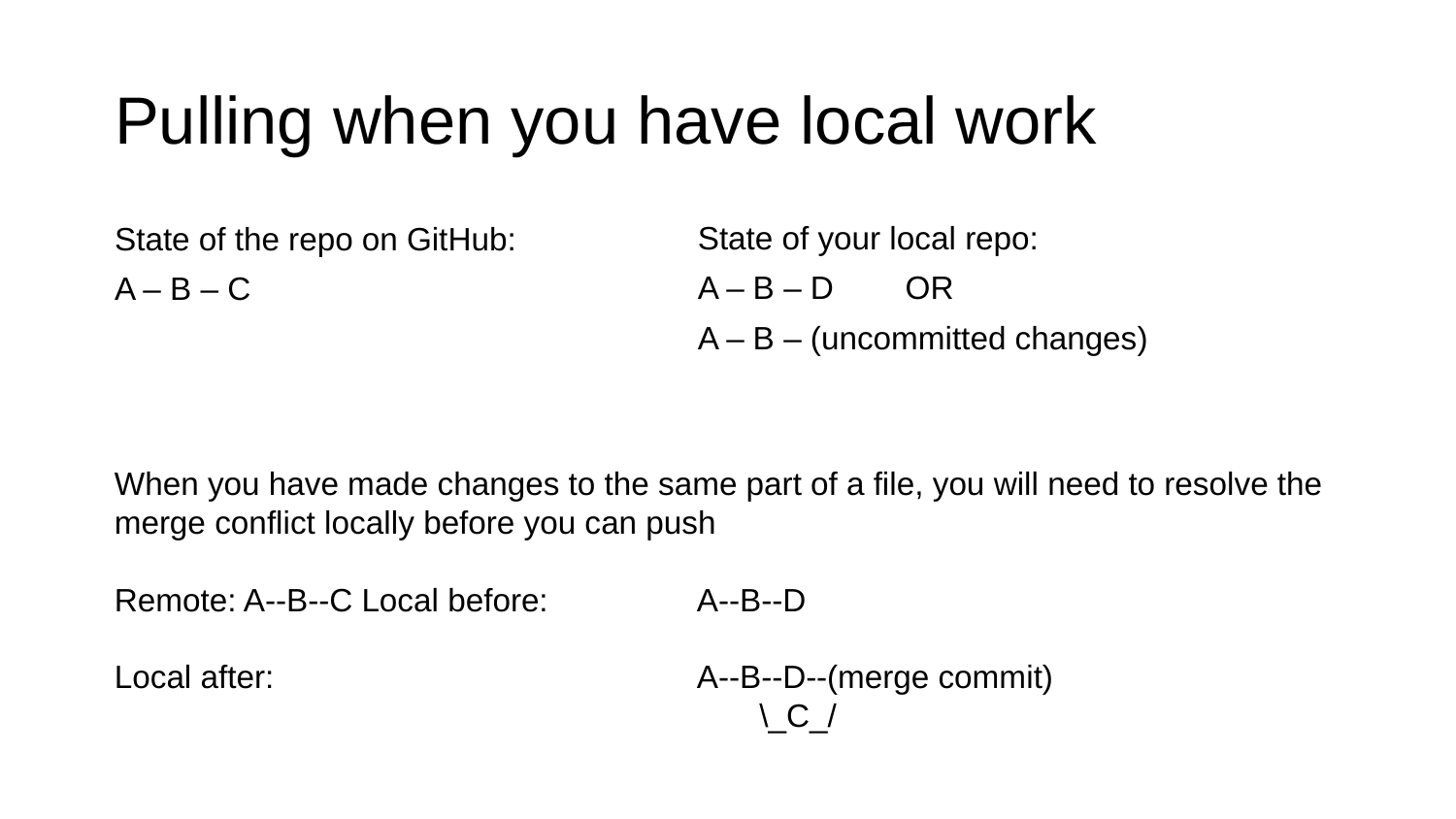

# Pulling when you have local work

State of your local repo:
A – B – D        OR
A – B – (uncommitted changes)

State of the repo on GitHub:
A – B – C

When you have made changes to the same part of a file, you will need to resolve the merge conflict locally before you can push

Remote: A--B--C Local before: 	A--B--D

Local after: 			A--B--D--(merge commit)
				       \_C_/